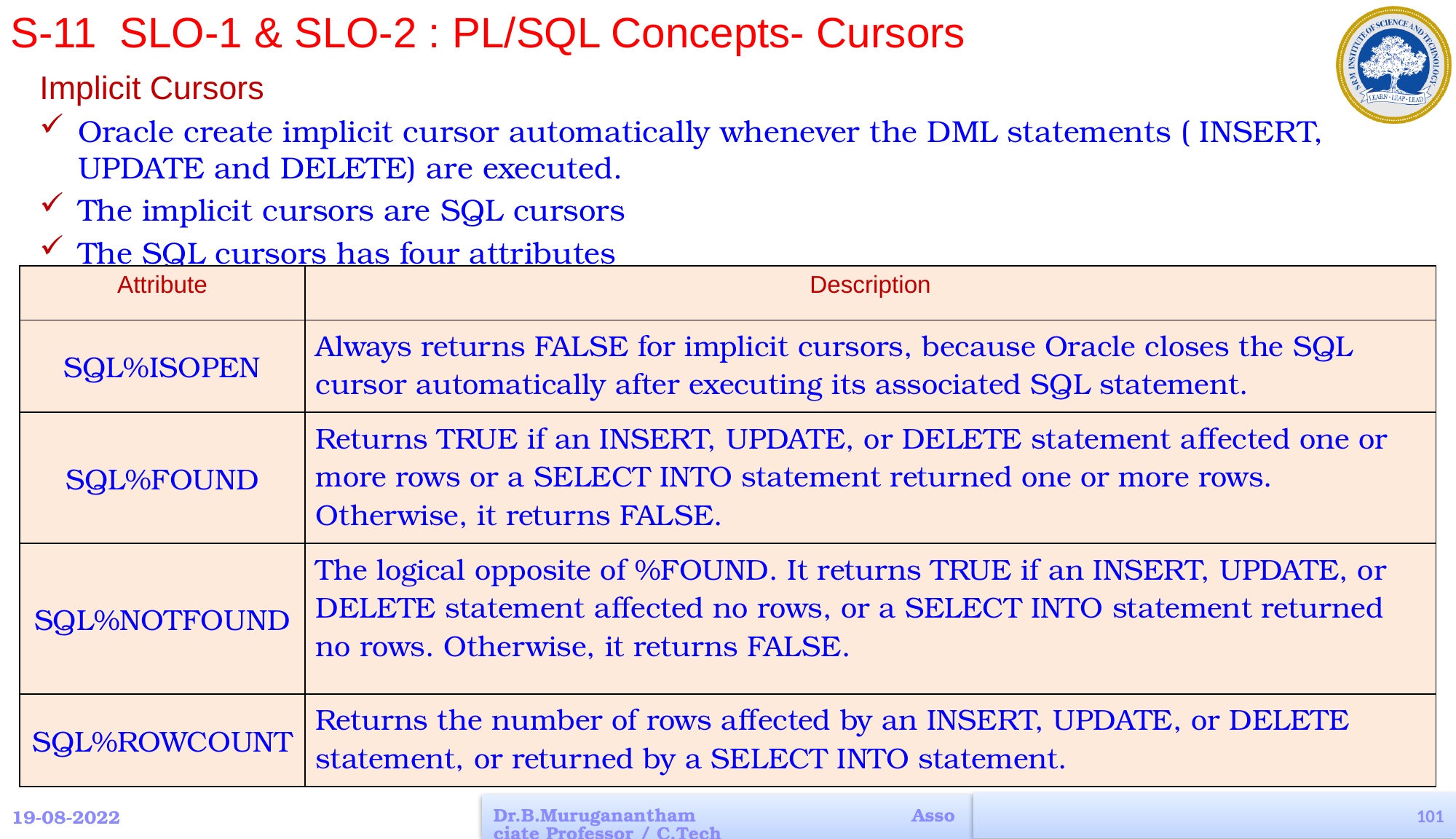

S-11	SLO-1 & SLO-2 : PL/SQL Concepts- Cursors
Implicit Cursors
Oracle create implicit cursor automatically whenever the DML statements ( INSERT, UPDATE and DELETE) are executed.
The implicit cursors are SQL cursors
The SQL cursors has four attributes

| Attribute | Description |
| --- | --- |
| SQL%ISOPEN | Always returns FALSE for implicit cursors, because Oracle closes the SQL cursor automatically after executing its associated SQL statement. |
| SQL%FOUND | Returns TRUE if an INSERT, UPDATE, or DELETE statement affected one or more rows or a SELECT INTO statement returned one or more rows. Otherwise, it returns FALSE. |
| SQL%NOTFOUND | The logical opposite of %FOUND. It returns TRUE if an INSERT, UPDATE, or DELETE statement affected no rows, or a SELECT INTO statement returned no rows. Otherwise, it returns FALSE. |
| SQL%ROWCOUNT | Returns the number of rows affected by an INSERT, UPDATE, or DELETE statement, or returned by a SELECT INTO statement. |
101
19-08-2022
Dr.B.Muruganantham                                   Associate Professor / C.Tech